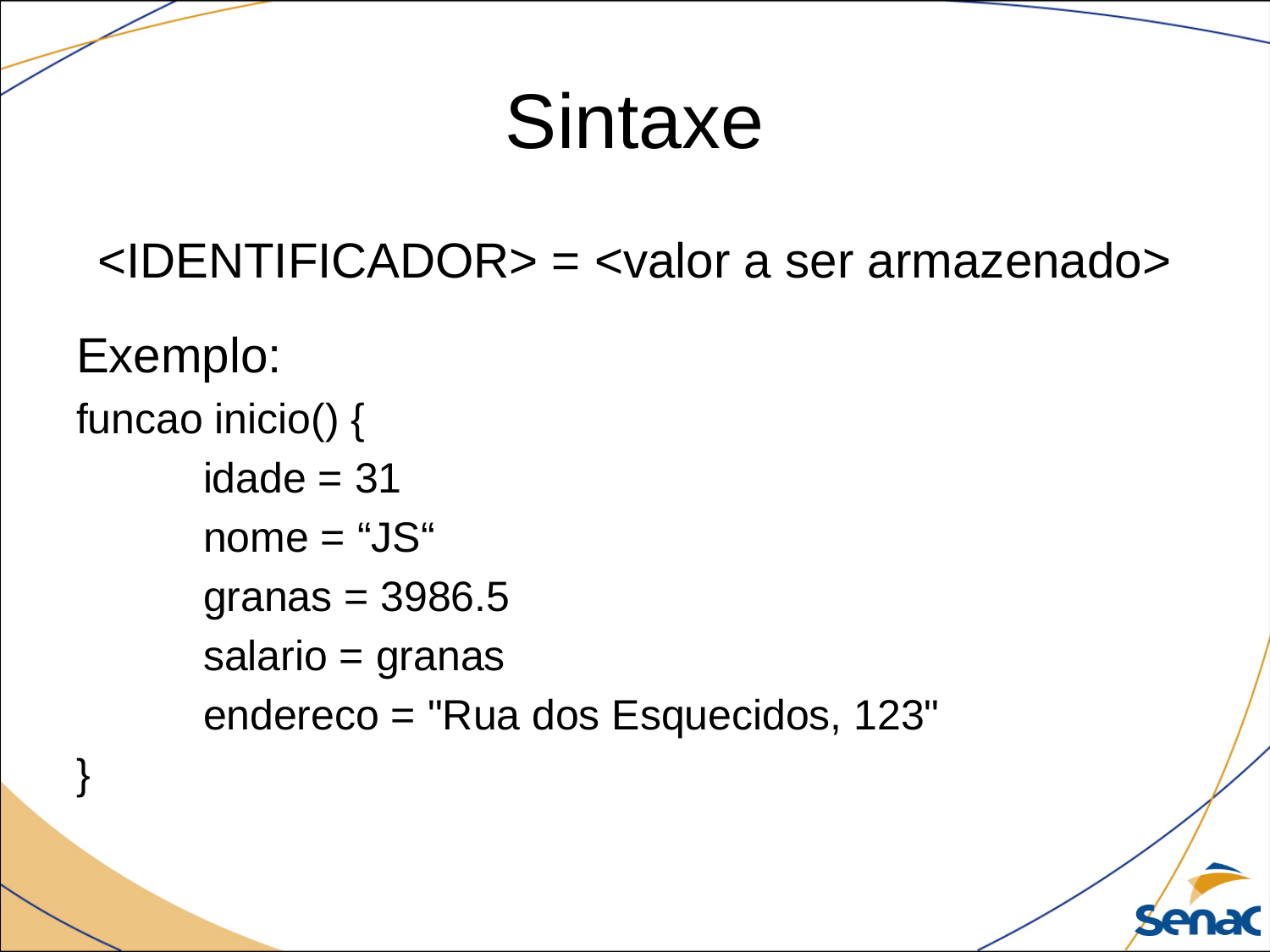

# Sintaxe
<IDENTIFICADOR> = <valor a ser armazenado>

Exemplo:
funcao inicio() {
	idade = 31
	nome = “JS“
	granas = 3986.5
	salario = granas
	endereco = "Rua dos Esquecidos, 123"
}